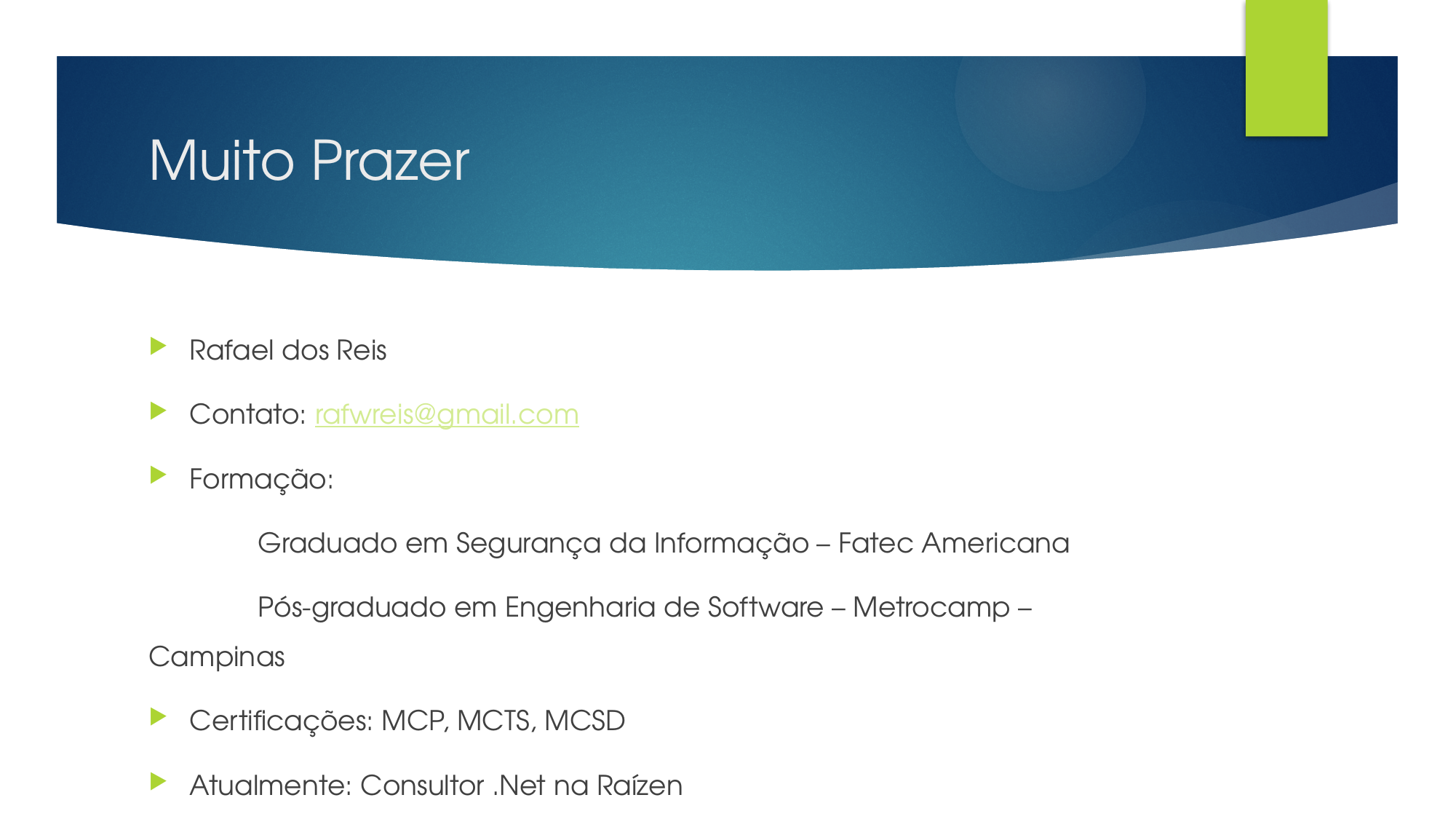

# Muito Prazer
Rafael dos Reis
Contato: rafwreis@gmail.com
Formação:
	Graduado em Segurança da Informação – Fatec Americana
	Pós-graduado em Engenharia de Software – Metrocamp – Campinas
Certificações: MCP, MCTS, MCSD
Atualmente: Consultor .Net na Raízen